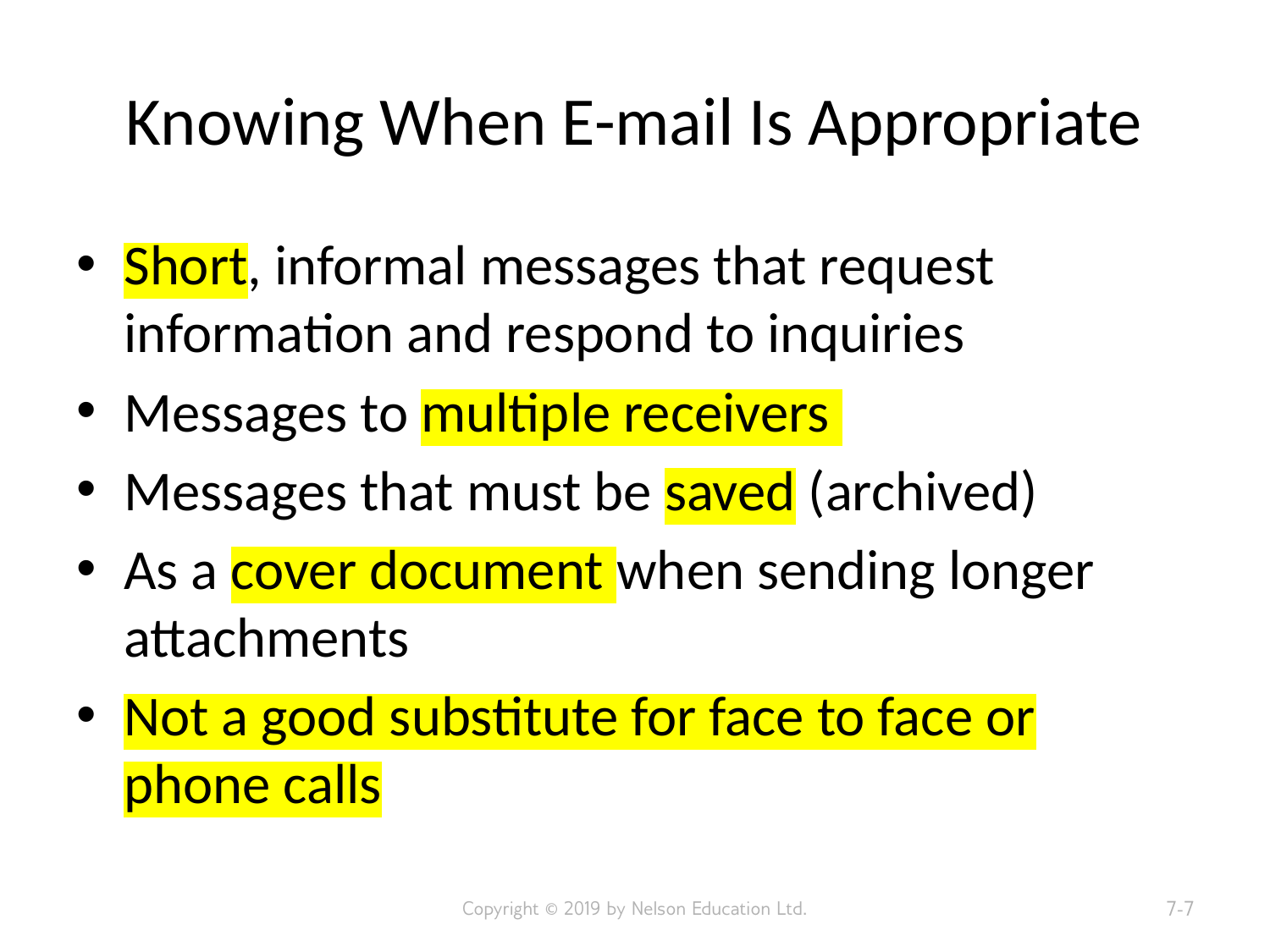

# Knowing When E-mail Is Appropriate
Short, informal messages that request information and respond to inquiries
Messages to multiple receivers
Messages that must be saved (archived)
As a cover document when sending longer attachments
Not a good substitute for face to face or phone calls

Copyright © 2019 by Nelson Education Ltd.
7-7